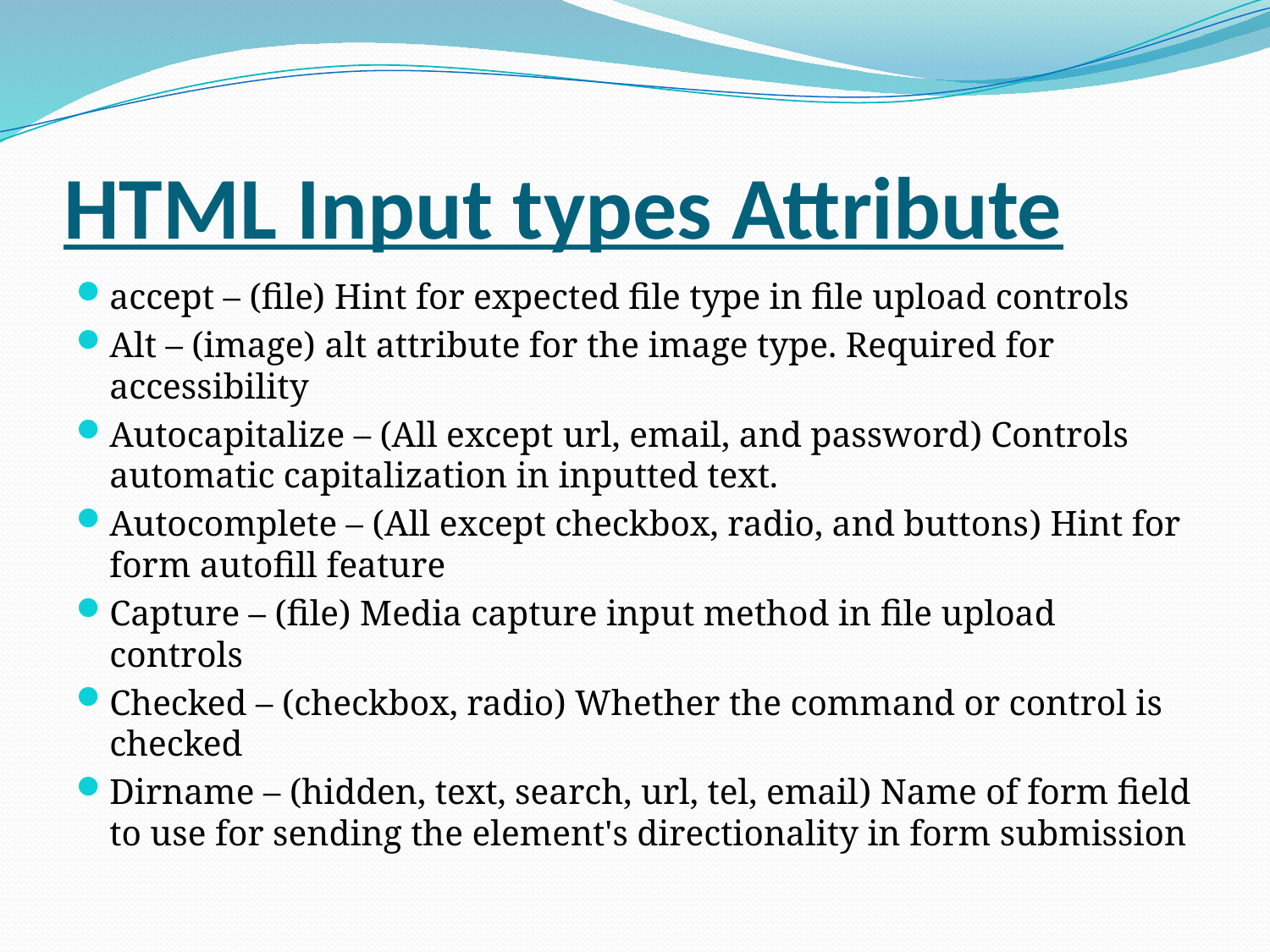

# HTML Input types Attribute
accept – (file) Hint for expected file type in file upload controls
Alt – (image) alt attribute for the image type. Required for accessibility
Autocapitalize – (All except url, email, and password) Controls automatic capitalization in inputted text.
Autocomplete – (All except checkbox, radio, and buttons) Hint for form autofill feature
Capture – (file) Media capture input method in file upload controls
Checked – (checkbox, radio) Whether the command or control is checked
Dirname – (hidden, text, search, url, tel, email) Name of form field to use for sending the element's directionality in form submission